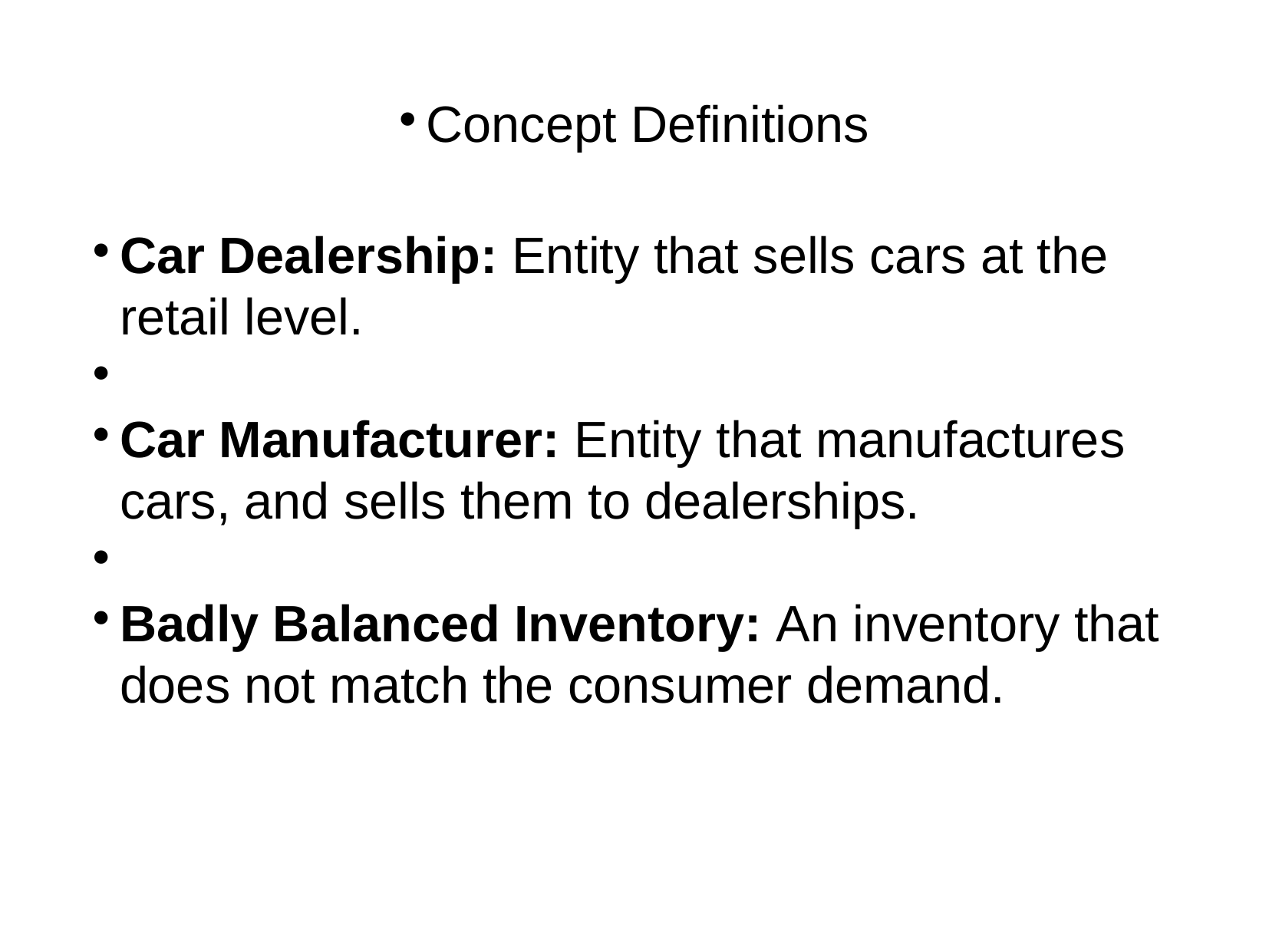

Concept Definitions
Car Dealership: Entity that sells cars at the retail level.

Car Manufacturer: Entity that manufactures cars, and sells them to dealerships.

Badly Balanced Inventory: An inventory that does not match the consumer demand.